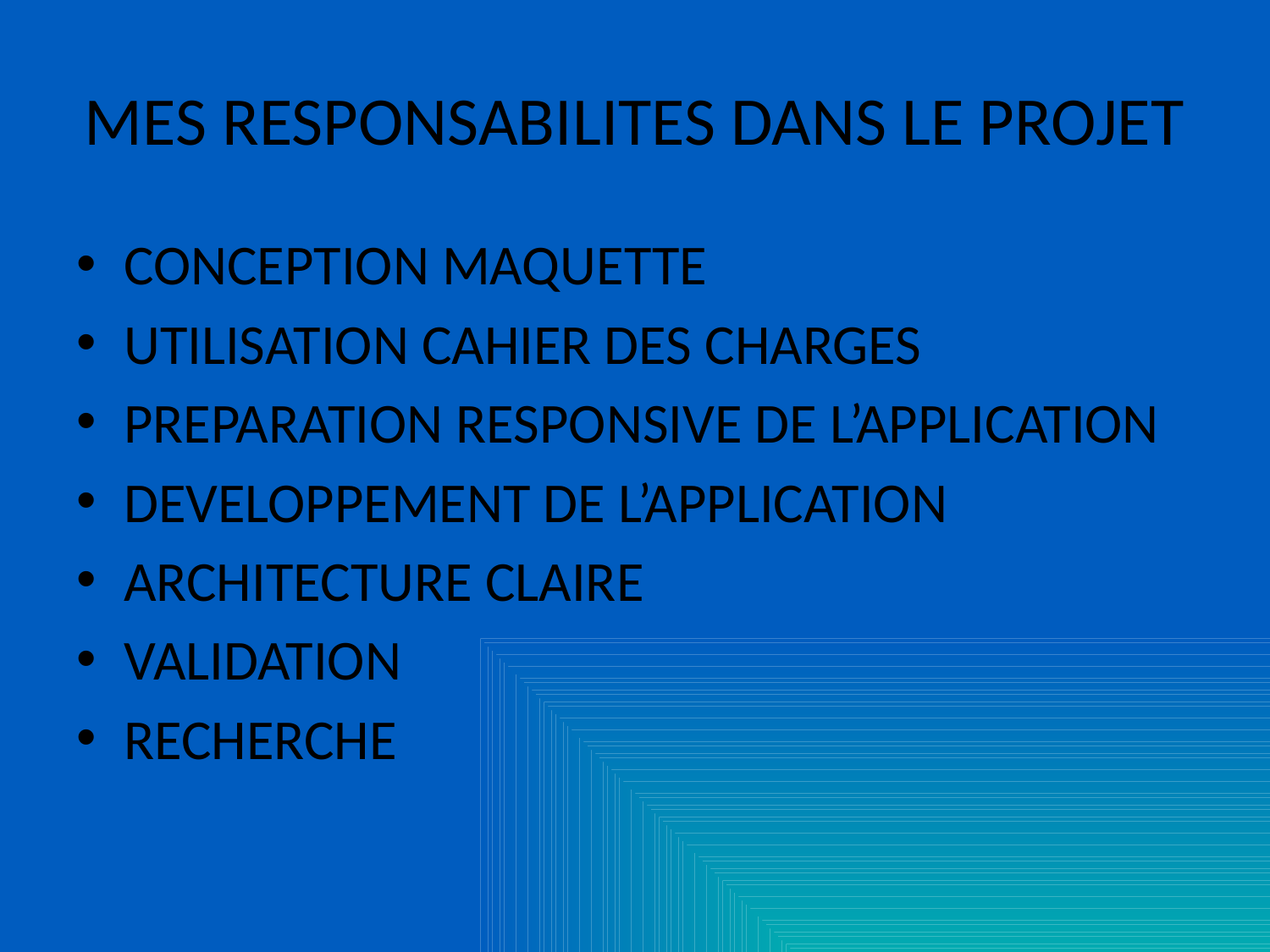

# MES RESPONSABILITES DANS LE PROJET
CONCEPTION MAQUETTE
UTILISATION CAHIER DES CHARGES
PREPARATION RESPONSIVE DE L’APPLICATION
DEVELOPPEMENT DE L’APPLICATION
ARCHITECTURE CLAIRE
VALIDATION
RECHERCHE